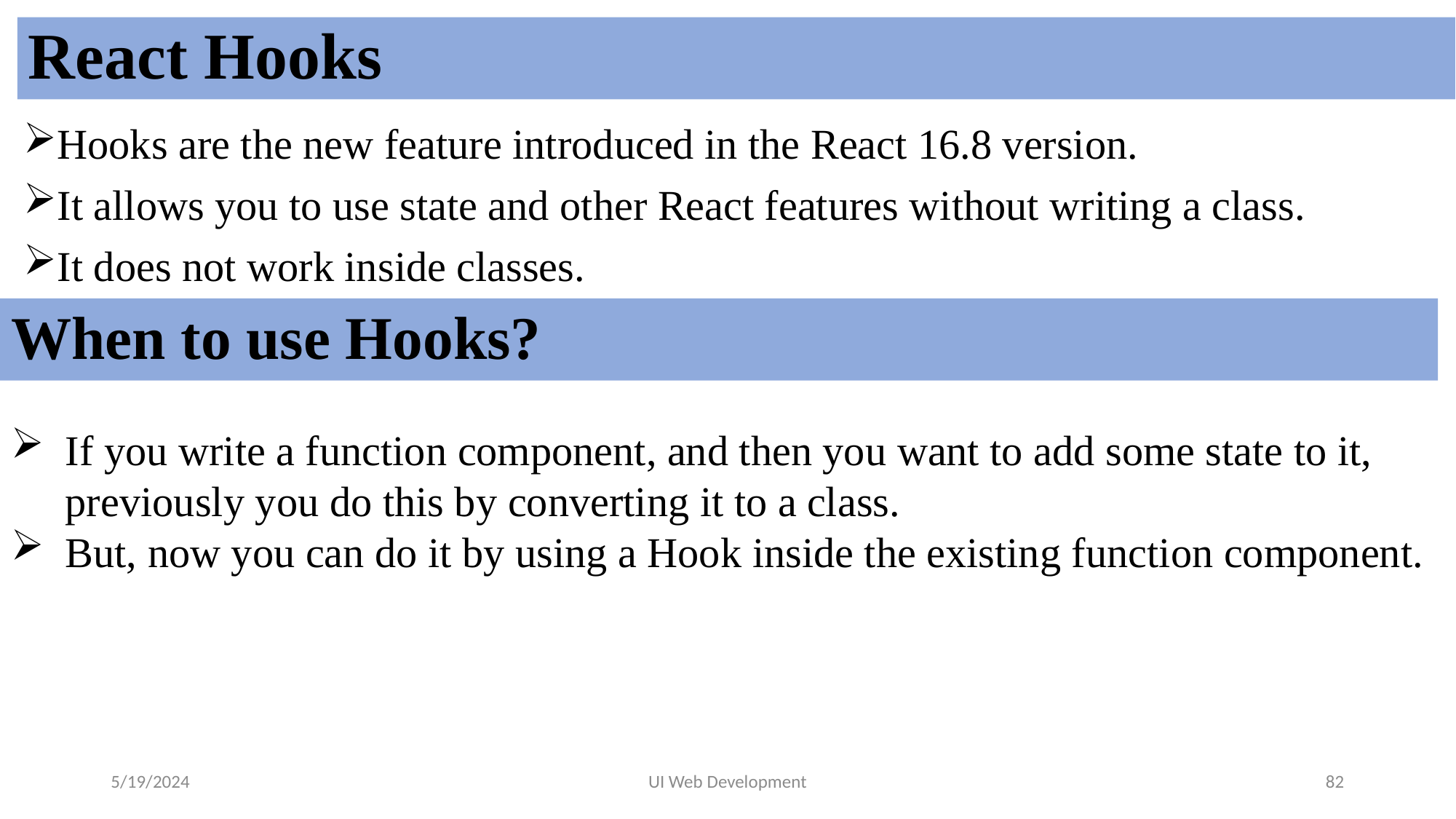

# React Hooks
Hooks are the new feature introduced in the React 16.8 version.
It allows you to use state and other React features without writing a class.
It does not work inside classes.
When to use Hooks?
If you write a function component, and then you want to add some state to it, previously you do this by converting it to a class.
But, now you can do it by using a Hook inside the existing function component.
5/19/2024
UI Web Development
82